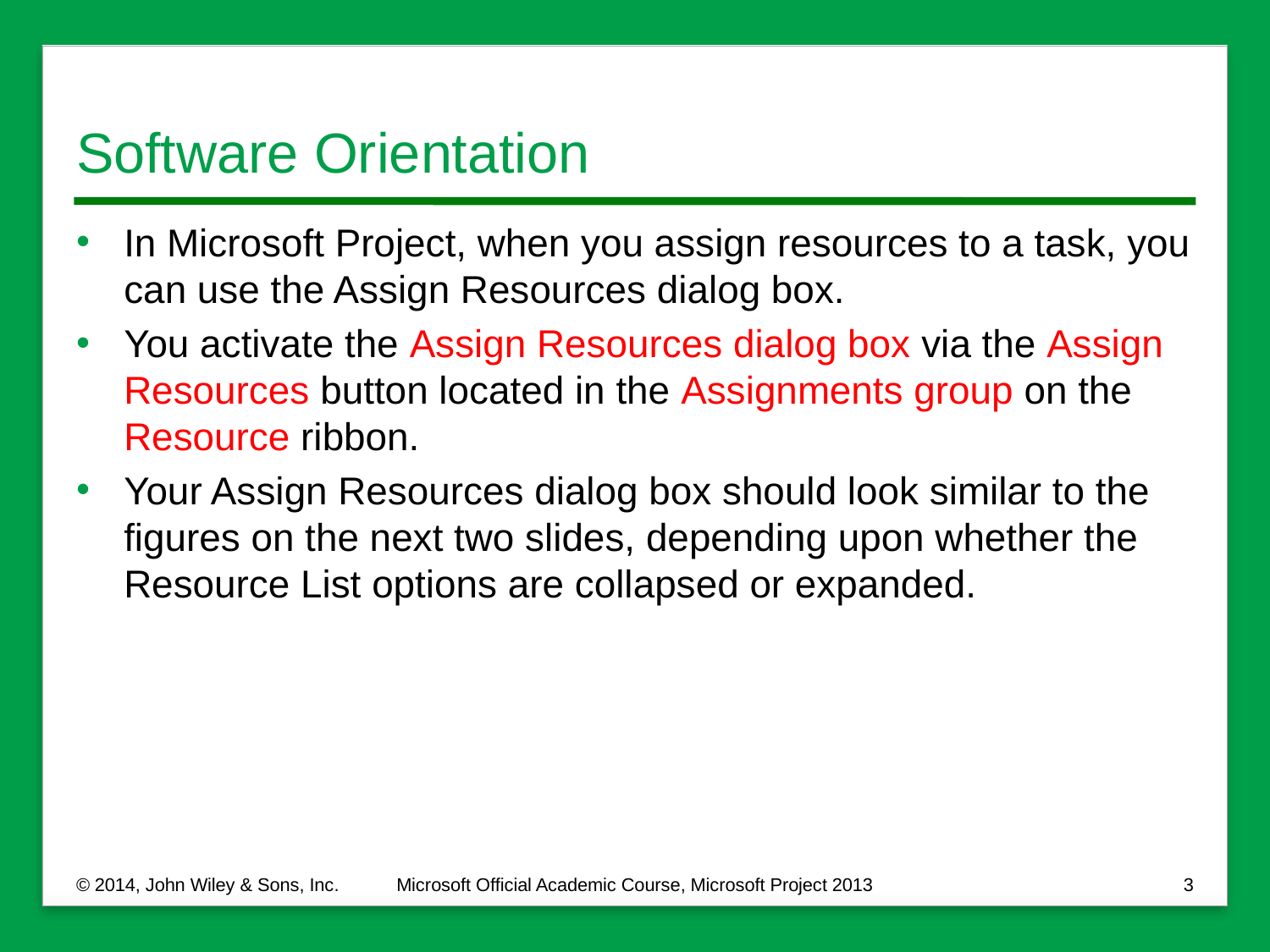

# Software Orientation
In Microsoft Project, when you assign resources to a task, you can use the Assign Resources dialog box.
You activate the Assign Resources dialog box via the Assign Resources button located in the Assignments group on the Resource ribbon.
Your Assign Resources dialog box should look similar to the figures on the next two slides, depending upon whether the Resource List options are collapsed or expanded.
© 2014, John Wiley & Sons, Inc.
Microsoft Official Academic Course, Microsoft Project 2013
3